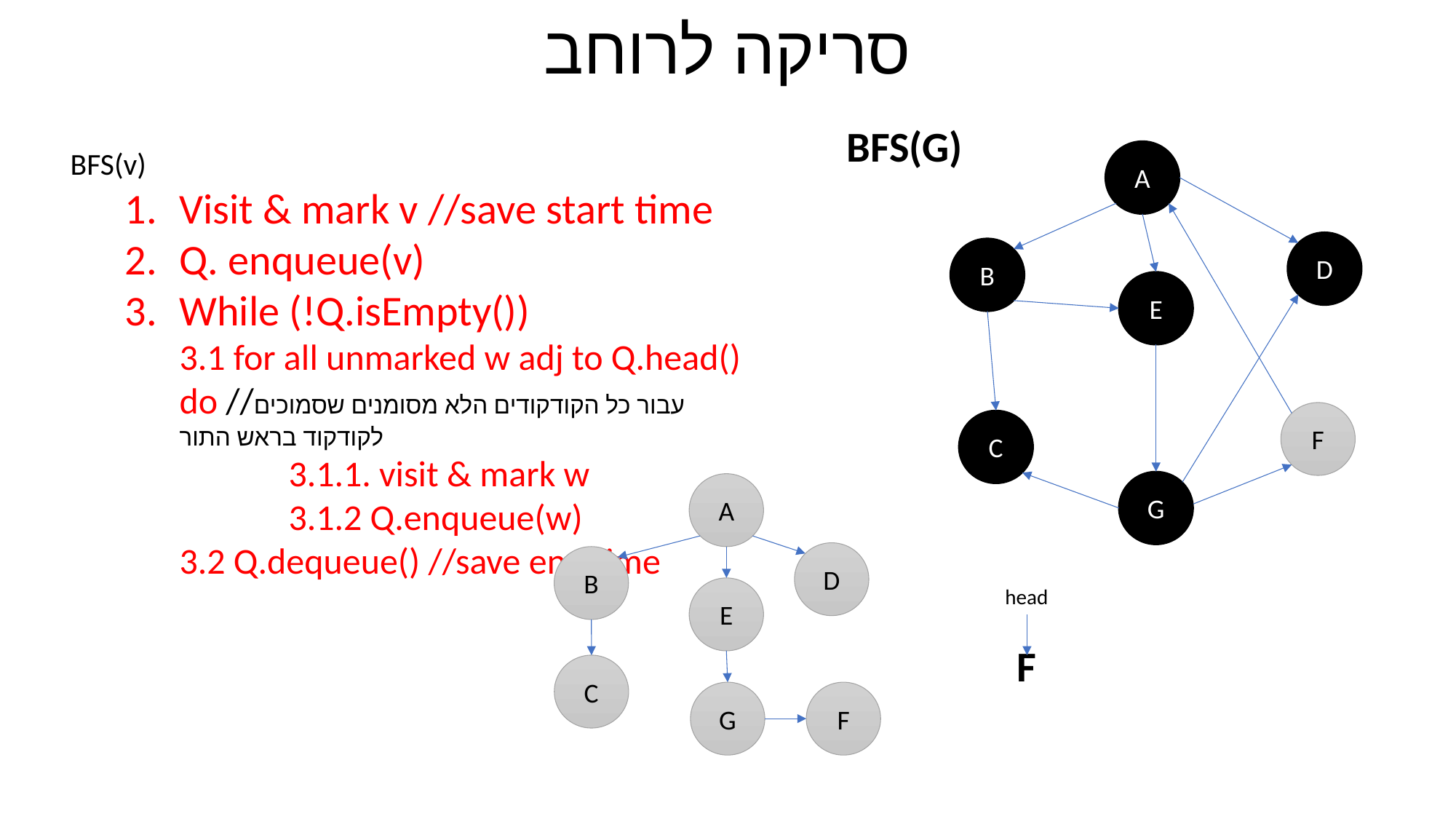

# סריקה לרוחב
BFS(G)
BFS(v)
Visit & mark v //save start time
Q. enqueue(v)
While (!Q.isEmpty())
3.1 for all unmarked w adj to Q.head() do //עבור כל הקודקודים הלא מסומנים שסמוכים לקודקוד בראש התור
	3.1.1. visit & mark w
	3.1.2 Q.enqueue(w)
3.2 Q.dequeue() //save end time
A
D
B
E
F
C
G
A
D
B
E
| head |  |  |  |  |  |
| --- | --- | --- | --- | --- | --- |
| F |  |  |  |  |  |
C
F
G